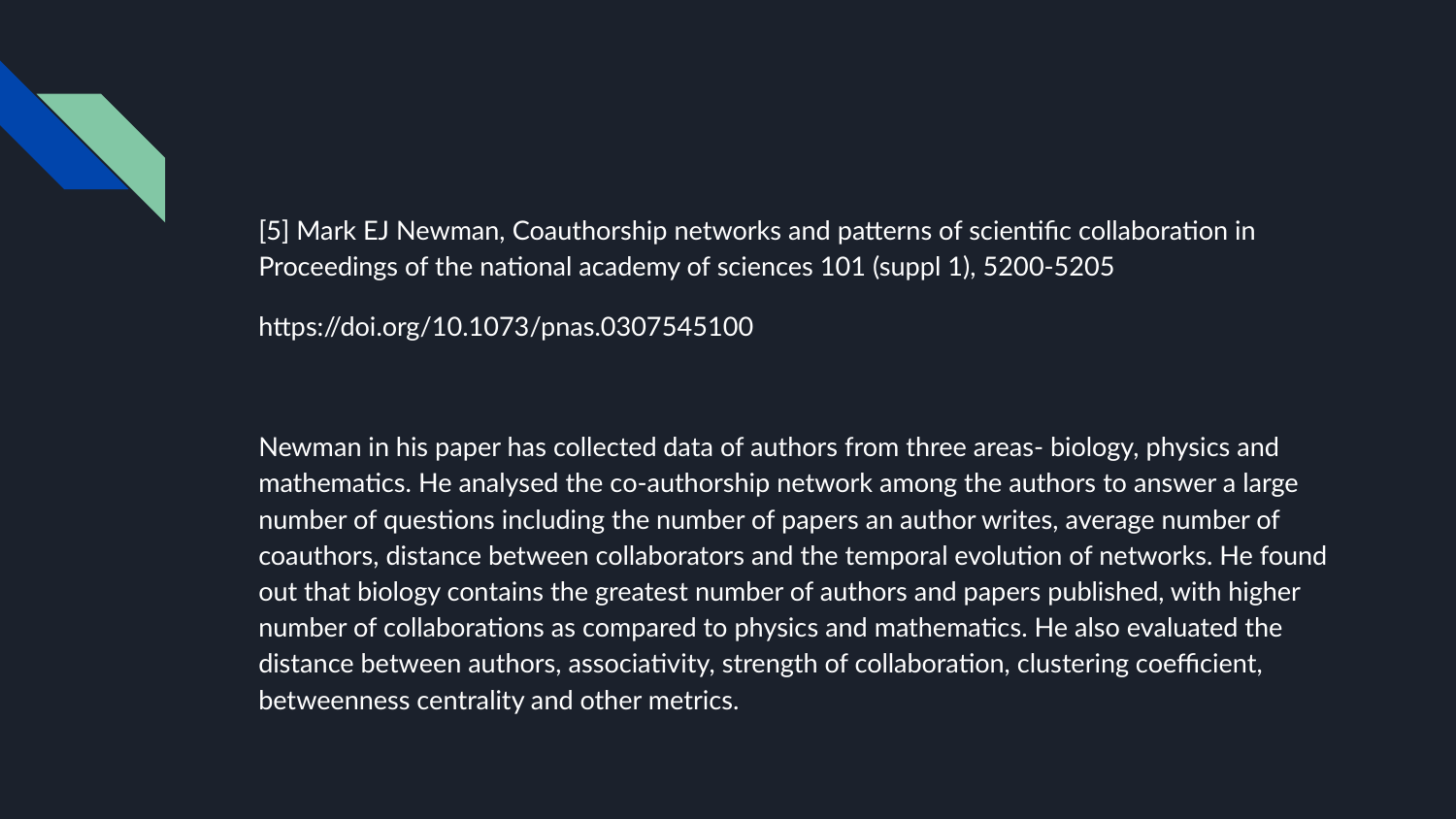

[5] Mark EJ Newman, Coauthorship networks and patterns of scientific collaboration in Proceedings of the national academy of sciences 101 (suppl 1), 5200-5205
https://doi.org/10.1073/pnas.0307545100

Newman in his paper has collected data of authors from three areas- biology, physics and mathematics. He analysed the co-authorship network among the authors to answer a large number of questions including the number of papers an author writes, average number of coauthors, distance between collaborators and the temporal evolution of networks. He found out that biology contains the greatest number of authors and papers published, with higher number of collaborations as compared to physics and mathematics. He also evaluated the distance between authors, associativity, strength of collaboration, clustering coefficient, betweenness centrality and other metrics.